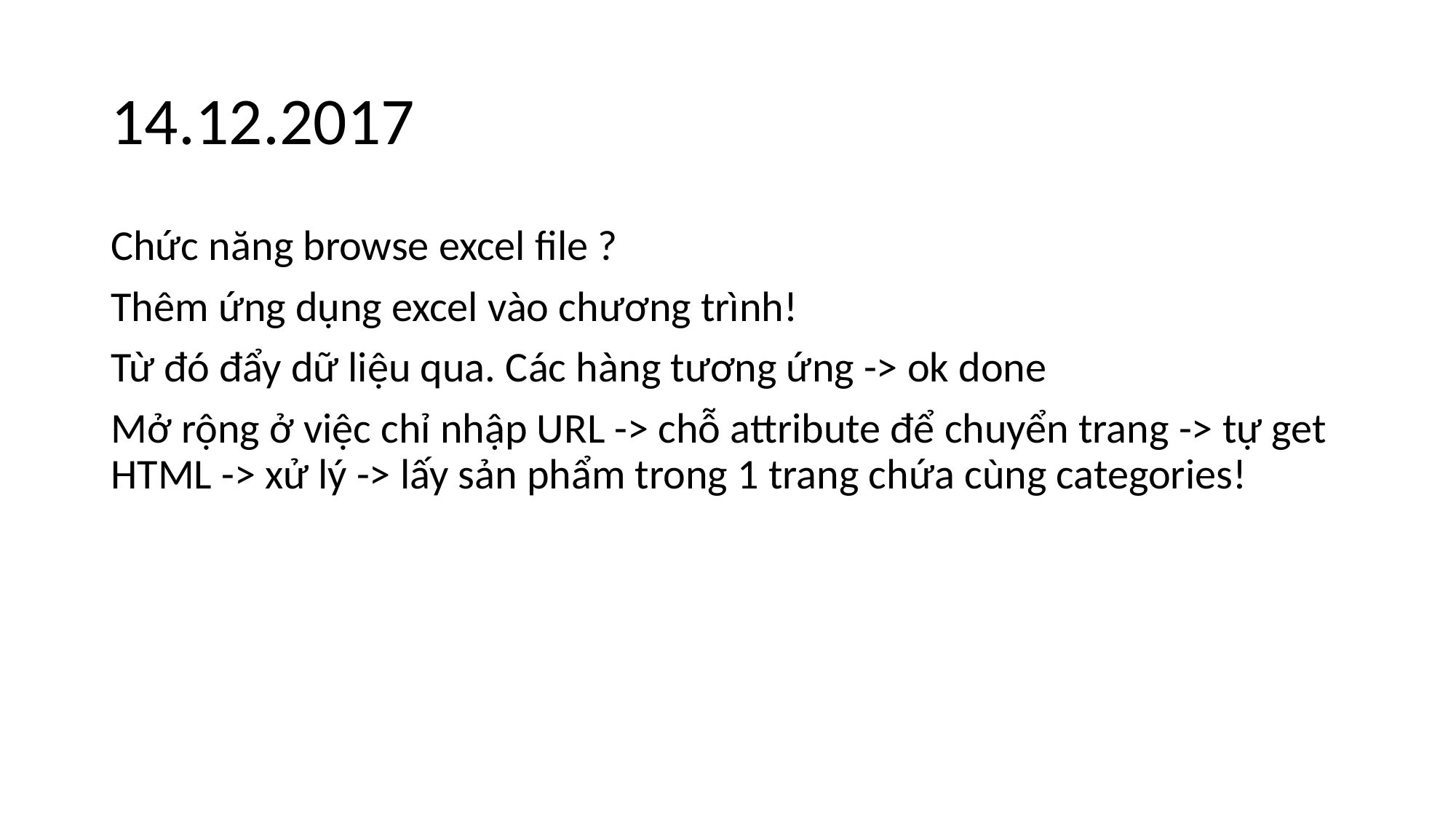

# 14.12.2017
Chức năng browse excel file ?
Thêm ứng dụng excel vào chương trình!
Từ đó đẩy dữ liệu qua. Các hàng tương ứng -> ok done
Mở rộng ở việc chỉ nhập URL -> chỗ attribute để chuyển trang -> tự get HTML -> xử lý -> lấy sản phẩm trong 1 trang chứa cùng categories!